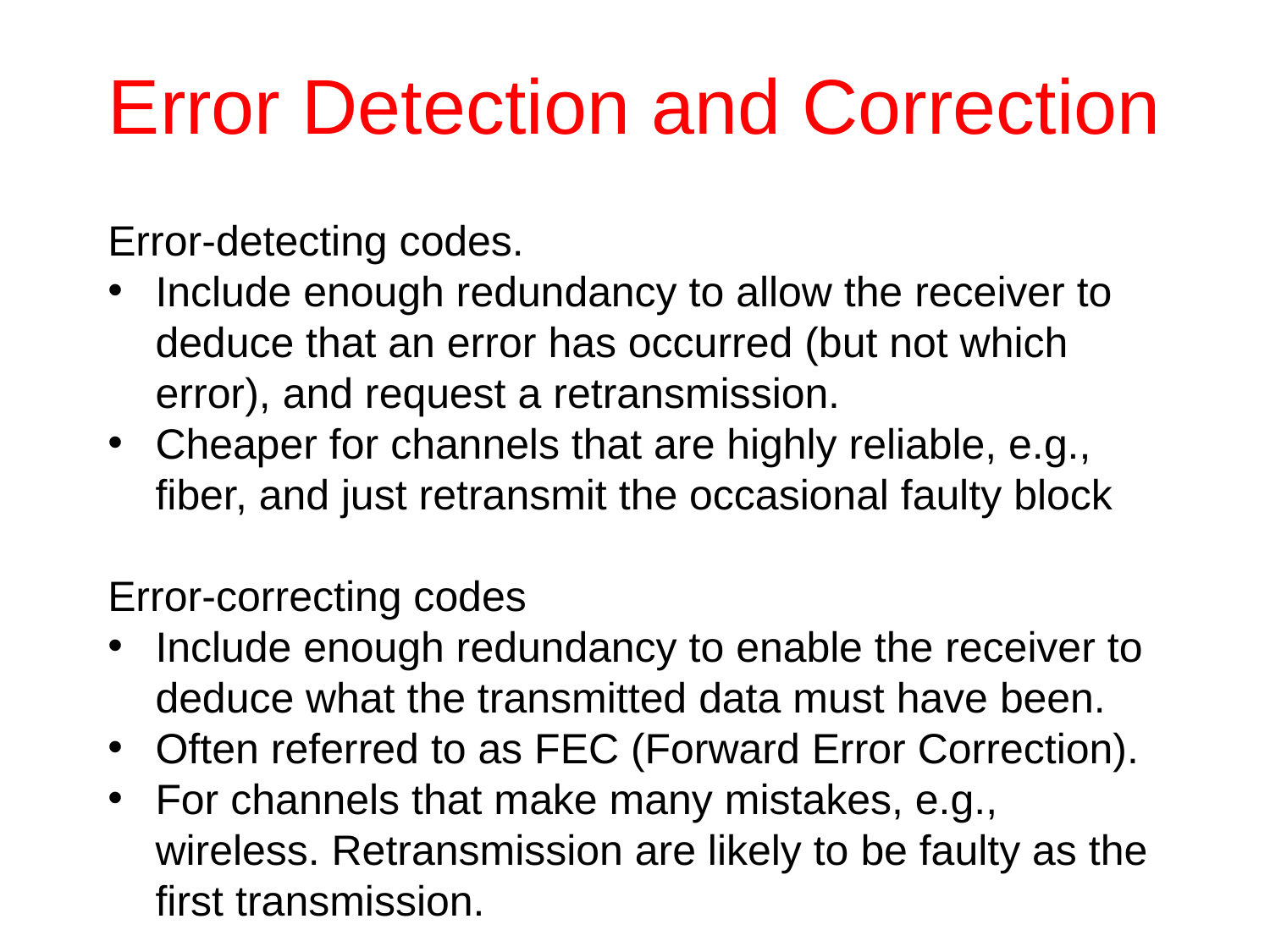

# Error Detection and Correction
Error-detecting codes.
Include enough redundancy to allow the receiver to deduce that an error has occurred (but not which error), and request a retransmission.
Cheaper for channels that are highly reliable, e.g., fiber, and just retransmit the occasional faulty block

Error-correcting codes
Include enough redundancy to enable the receiver to deduce what the transmitted data must have been.
Often referred to as FEC (Forward Error Correction).
For channels that make many mistakes, e.g., wireless. Retransmission are likely to be faulty as the first transmission.